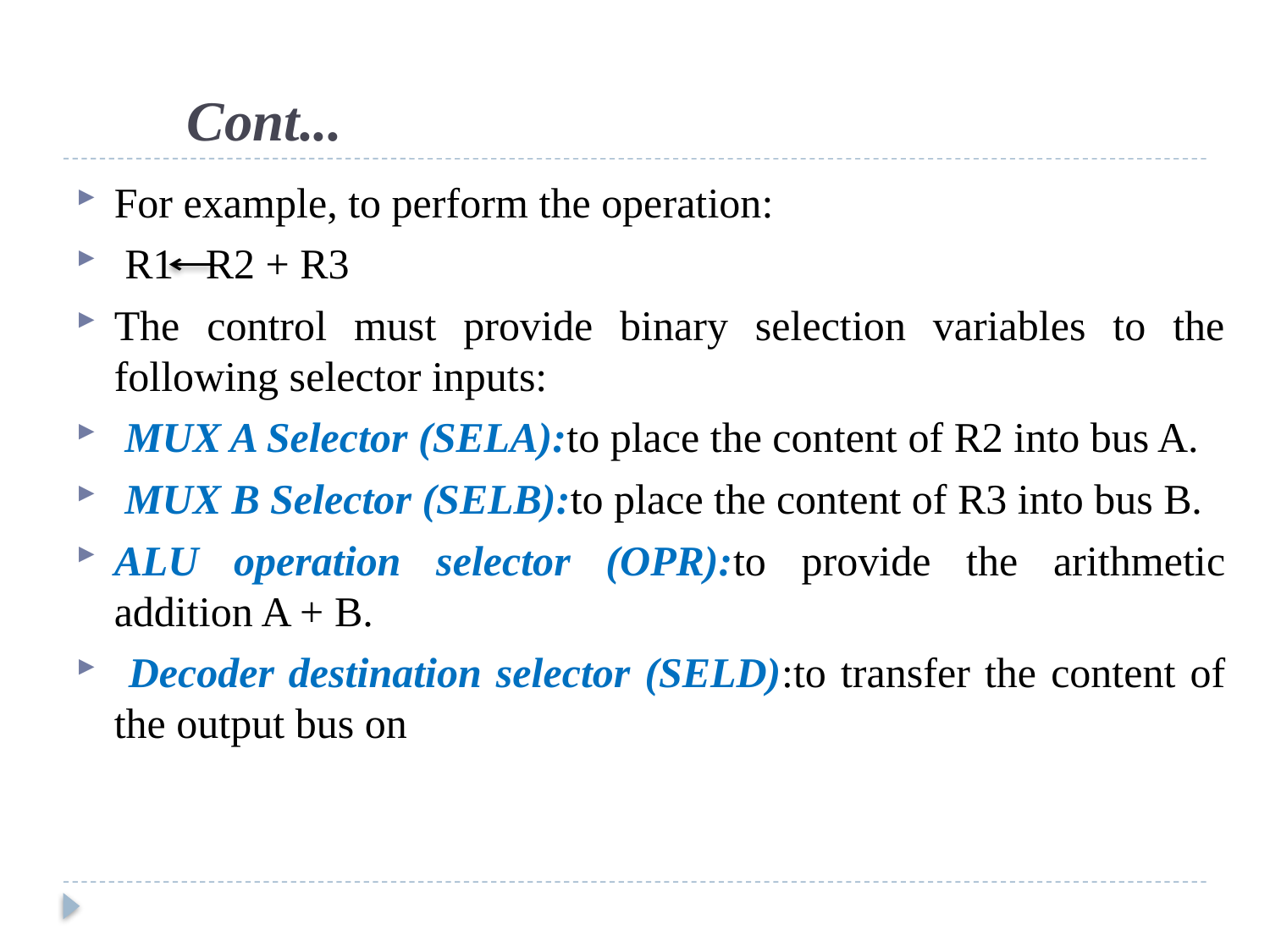

# Cont...
For example, to perform the operation:
 R1   R2 + R3
The control must provide binary selection variables to the following selector inputs:
 MUX A Selector (SELA):to place the content of R2 into bus A.
 MUX B Selector (SELB):to place the content of R3 into bus B.
ALU operation selector (OPR):to provide the arithmetic addition A + B.
 Decoder destination selector (SELD):to transfer the content of the output bus on